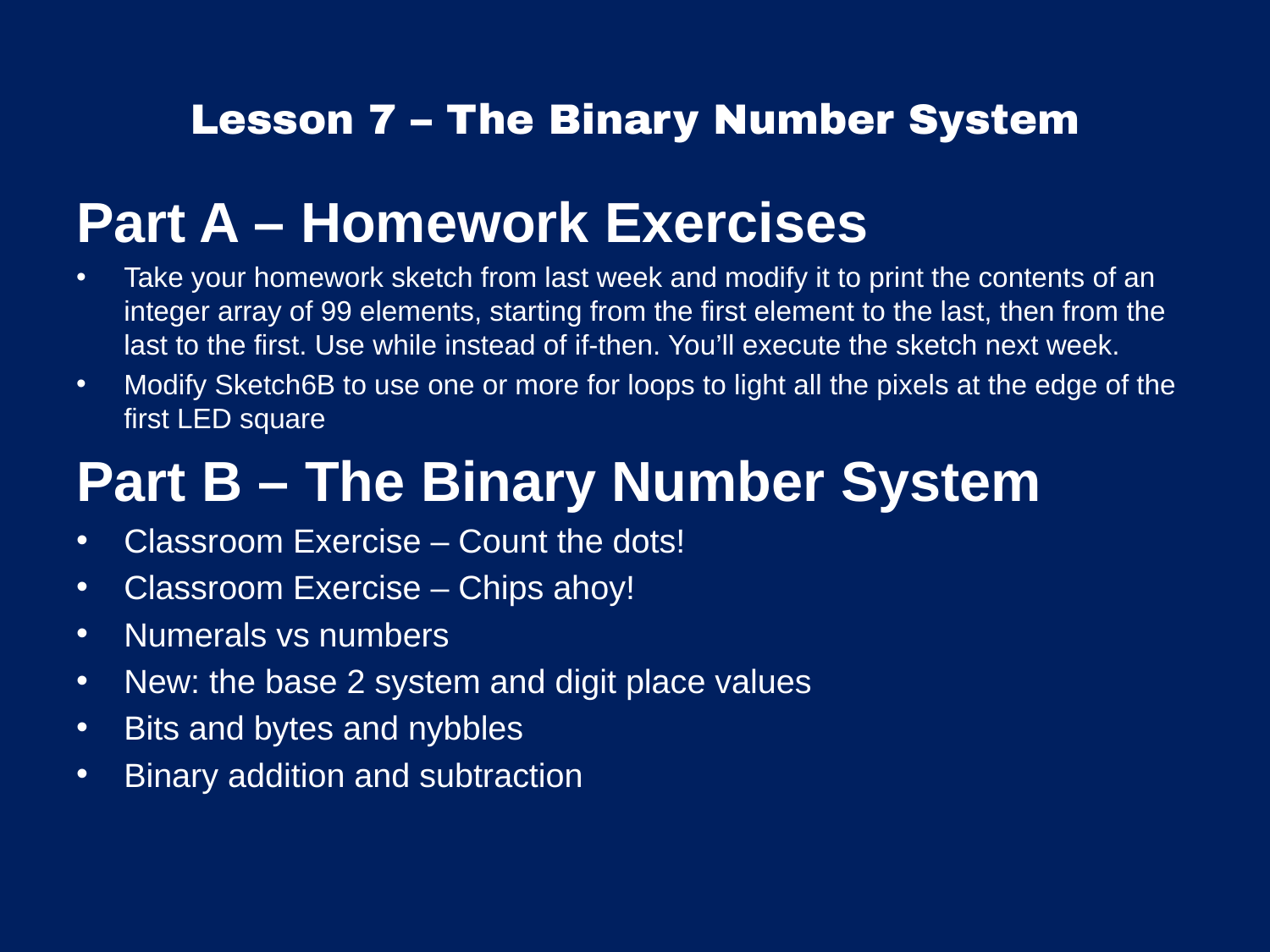

# Lesson 7 – The Binary Number System
Part A – Homework Exercises
Take your homework sketch from last week and modify it to print the contents of an integer array of 99 elements, starting from the first element to the last, then from the last to the first. Use while instead of if-then. You’ll execute the sketch next week.
Modify Sketch6B to use one or more for loops to light all the pixels at the edge of the first LED square
Part B – The Binary Number System
Classroom Exercise – Count the dots!
Classroom Exercise – Chips ahoy!
Numerals vs numbers
New: the base 2 system and digit place values
Bits and bytes and nybbles
Binary addition and subtraction